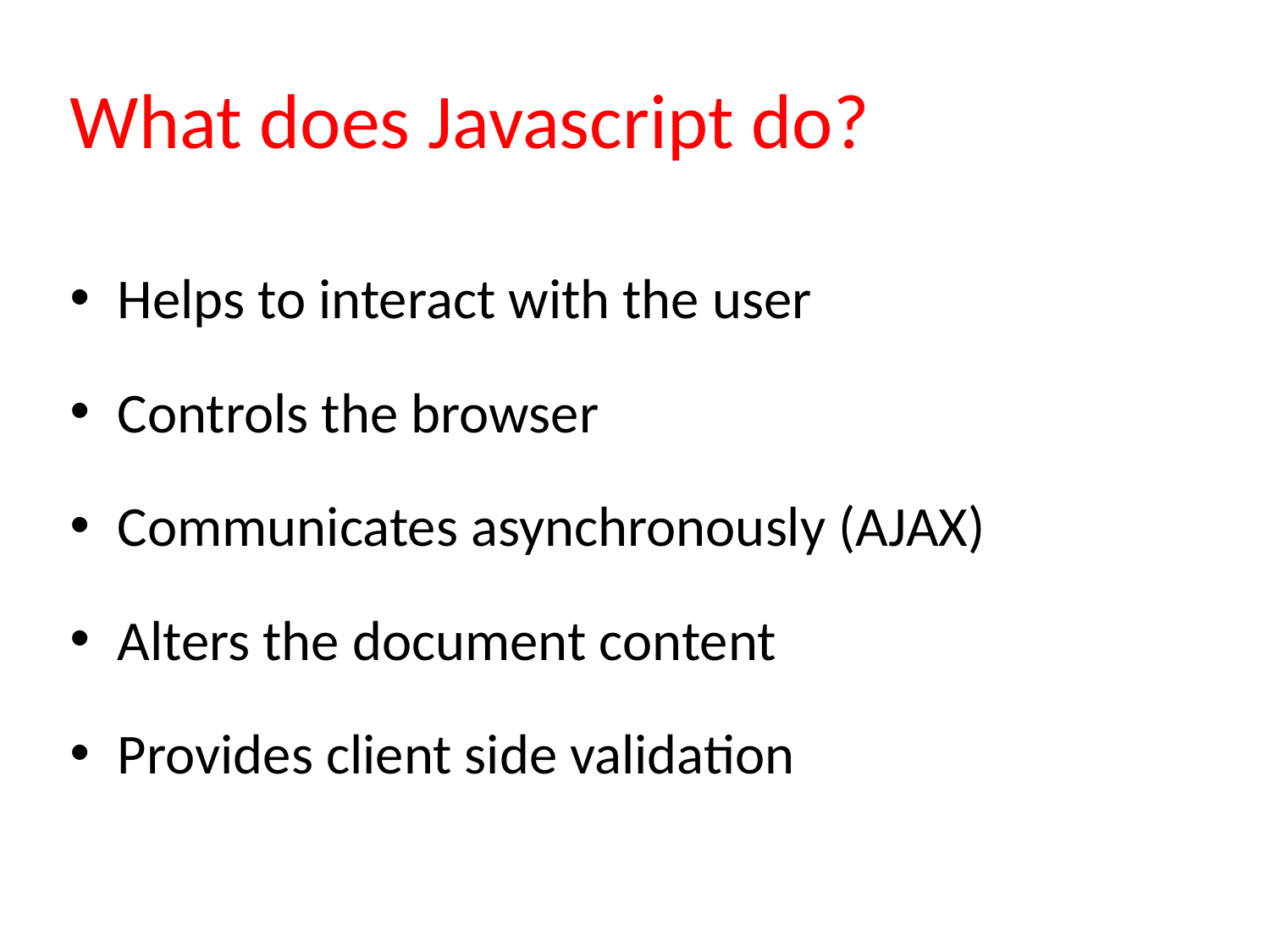

# What does Javascript do?
Helps to interact with the user
Controls the browser
Communicates asynchronously (AJAX)
Alters the document content
Provides client side validation